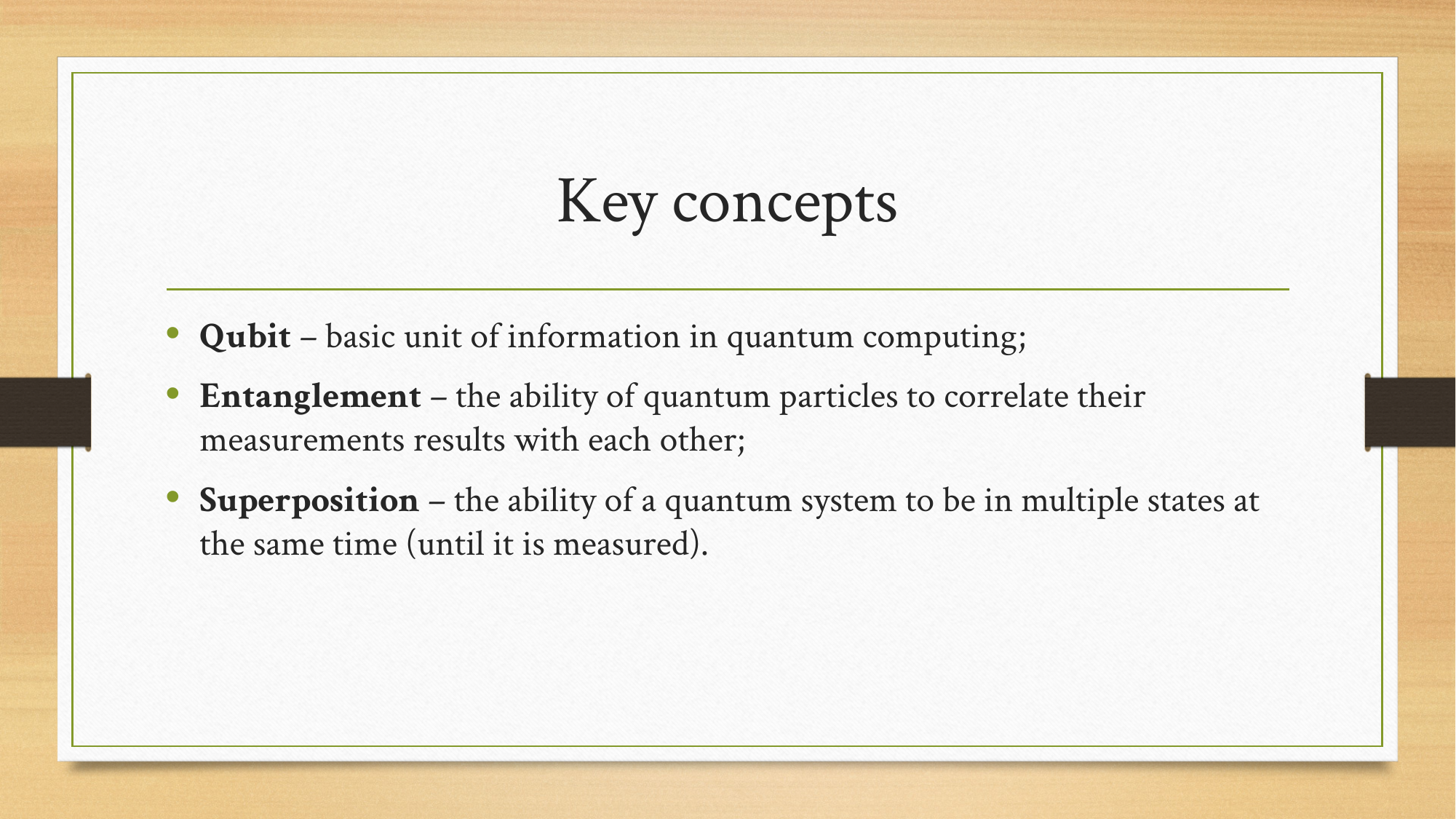

# Key concepts
Qubit – basic unit of information in quantum computing;
Entanglement – the ability of quantum particles to correlate their measurements results with each other;
Superposition – the ability of a quantum system to be in multiple states at the same time (until it is measured).